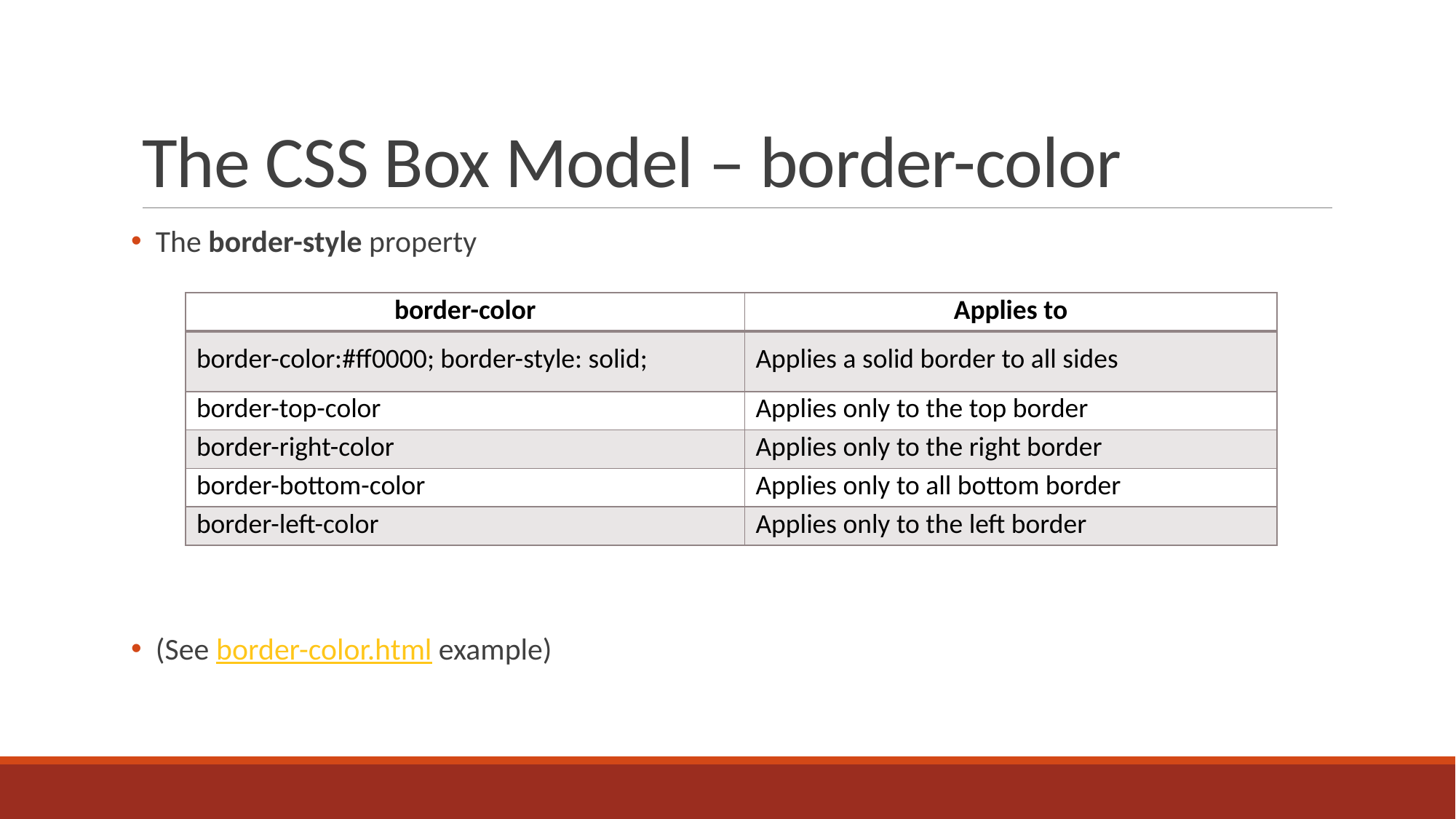

# The CSS Box Model – border-color
  The border-style property

  (See border-color.html example)
| border-color | Applies to |
| --- | --- |
| border-color:#ff0000; border-style: solid; | Applies a solid border to all sides |
| border-top-color | Applies only to the top border |
| border-right-color | Applies only to the right border |
| border-bottom-color | Applies only to all bottom border |
| border-left-color | Applies only to the left border |